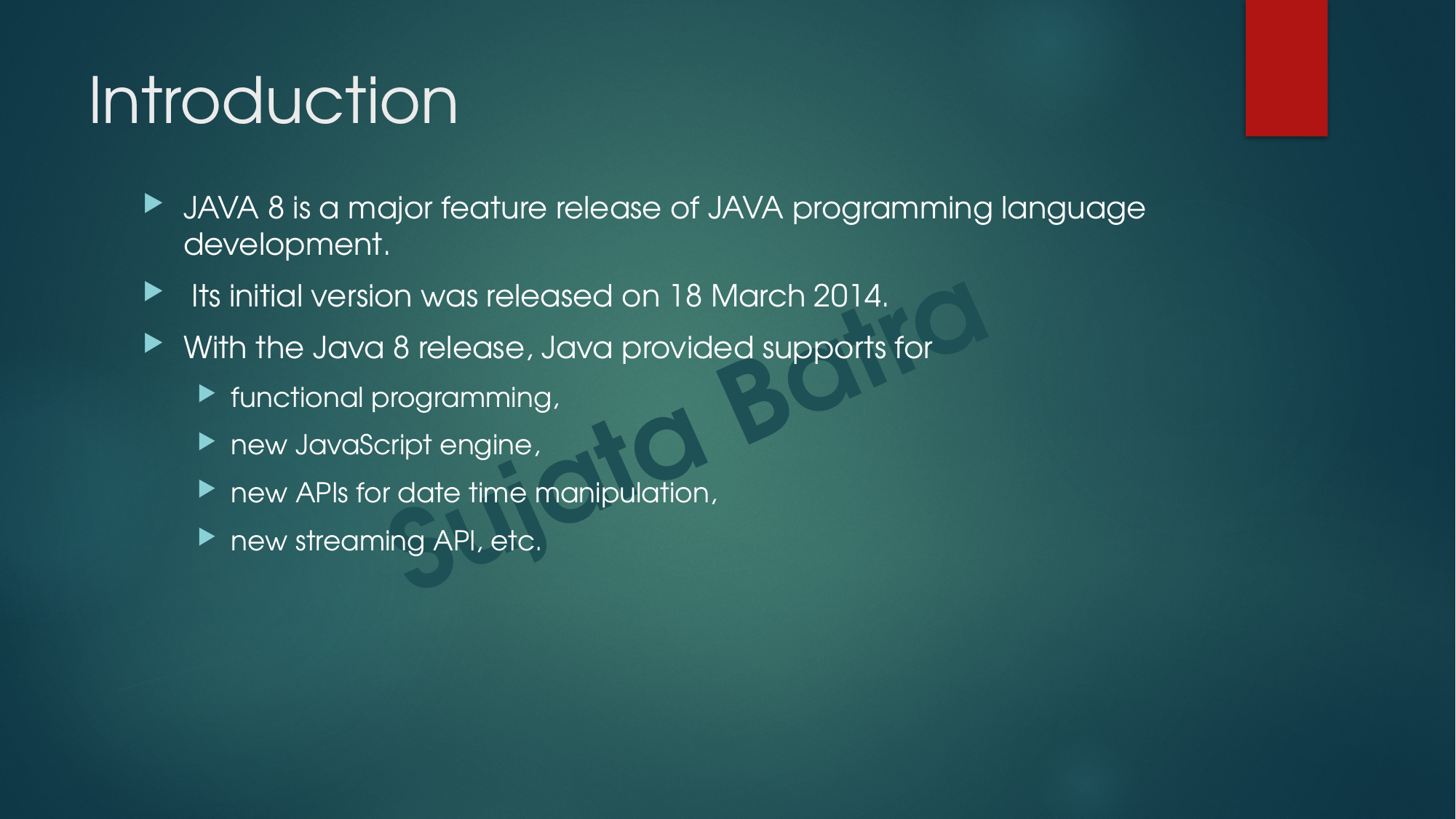

# Introduction
JAVA 8 is a major feature release of JAVA programming language development.
 Its initial version was released on 18 March 2014.
With the Java 8 release, Java provided supports for
functional programming,
new JavaScript engine,
new APIs for date time manipulation,
new streaming API, etc.